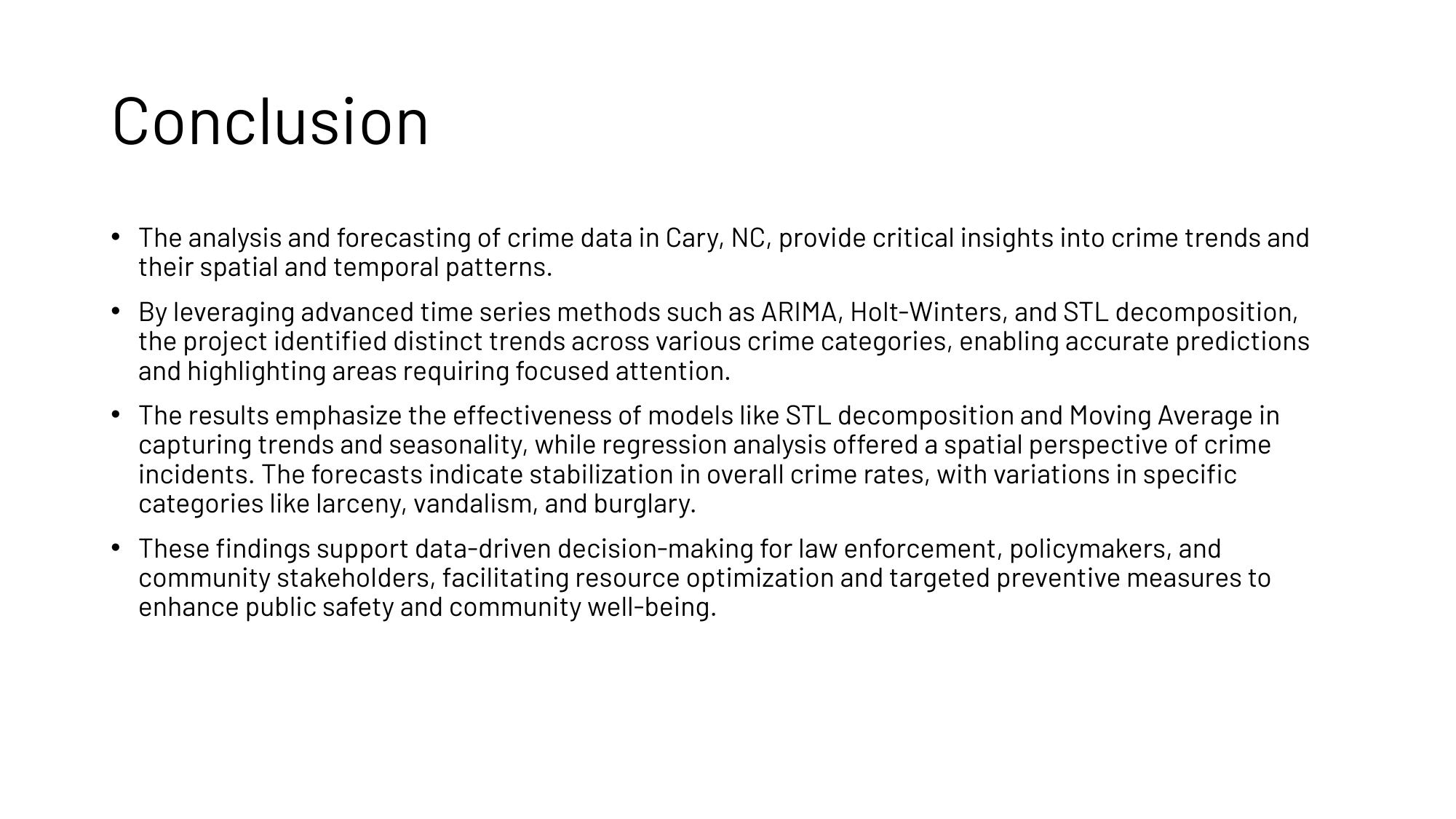

# Conclusion
The analysis and forecasting of crime data in Cary, NC, provide critical insights into crime trends and their spatial and temporal patterns.
By leveraging advanced time series methods such as ARIMA, Holt-Winters, and STL decomposition, the project identified distinct trends across various crime categories, enabling accurate predictions and highlighting areas requiring focused attention.
The results emphasize the effectiveness of models like STL decomposition and Moving Average in capturing trends and seasonality, while regression analysis offered a spatial perspective of crime incidents. The forecasts indicate stabilization in overall crime rates, with variations in specific categories like larceny, vandalism, and burglary.
These findings support data-driven decision-making for law enforcement, policymakers, and community stakeholders, facilitating resource optimization and targeted preventive measures to enhance public safety and community well-being.